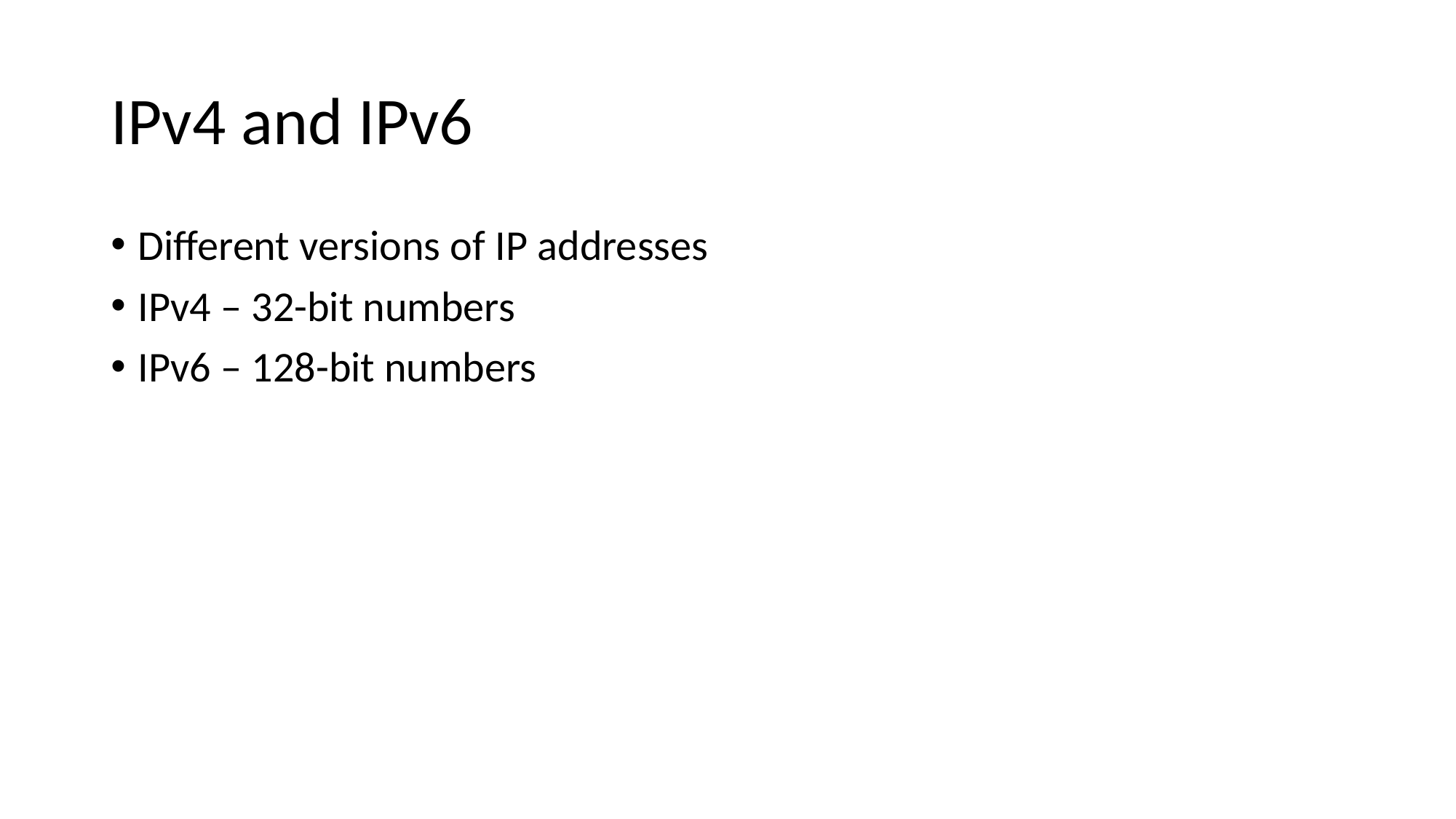

# IPv4 and IPv6
Different versions of IP addresses
IPv4 – 32-bit numbers
IPv6 – 128-bit numbers